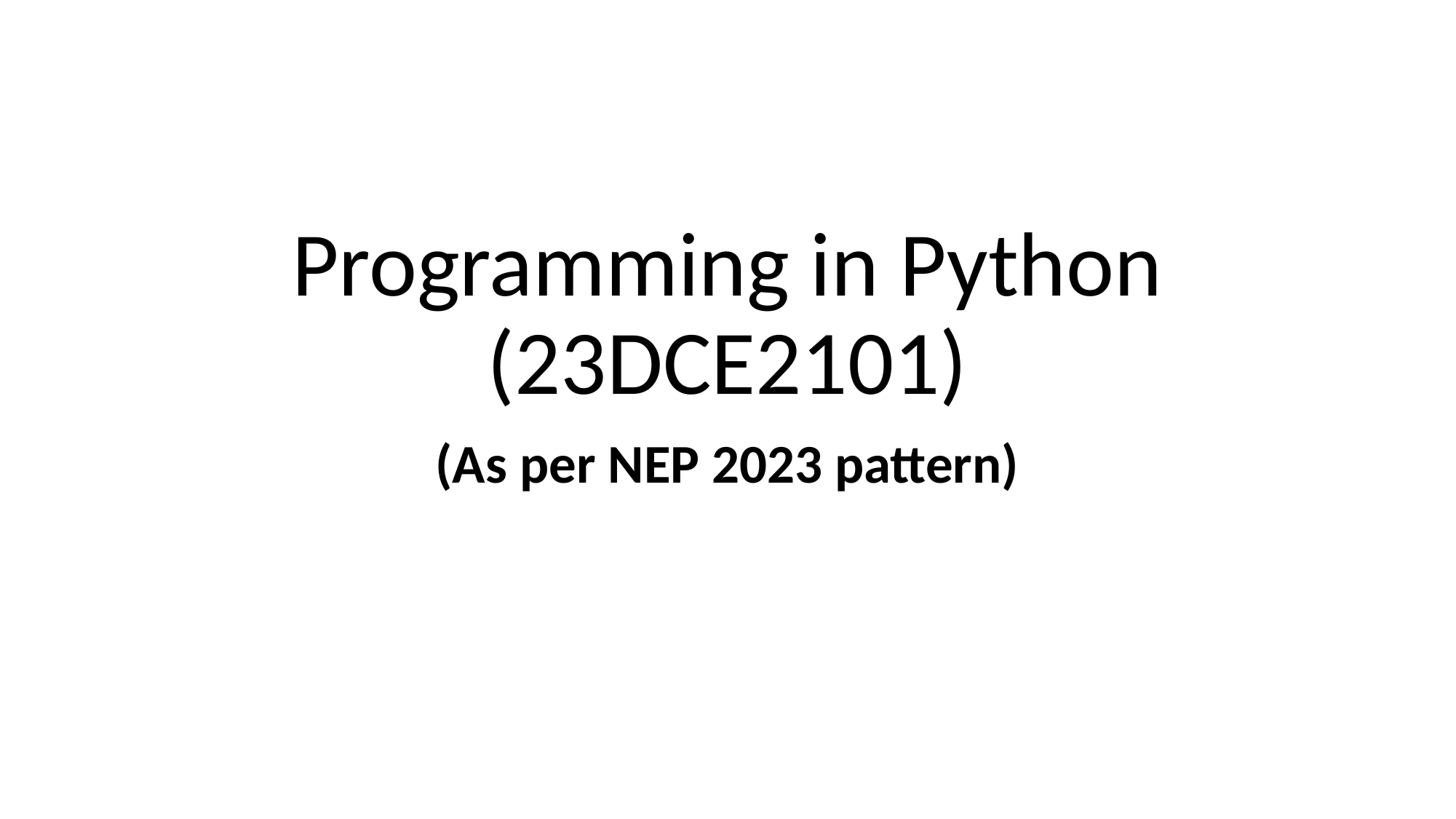

# Programming in Python (23DCE2101)
(As per NEP 2023 pattern)